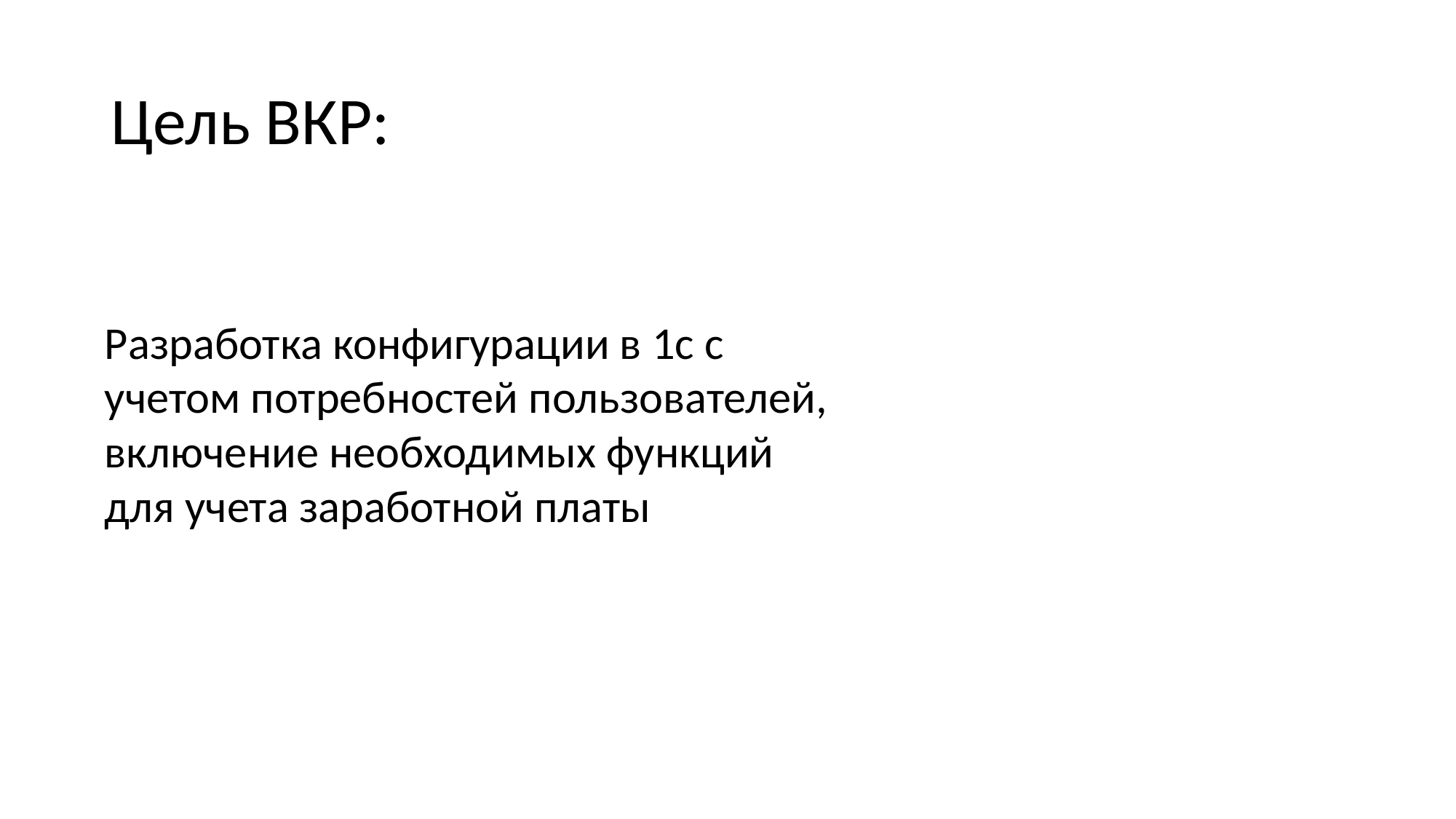

# Цель ВКР:
Разработка конфигурации в 1с с учетом потребностей пользователей, включение необходимых функций для учета заработной платы